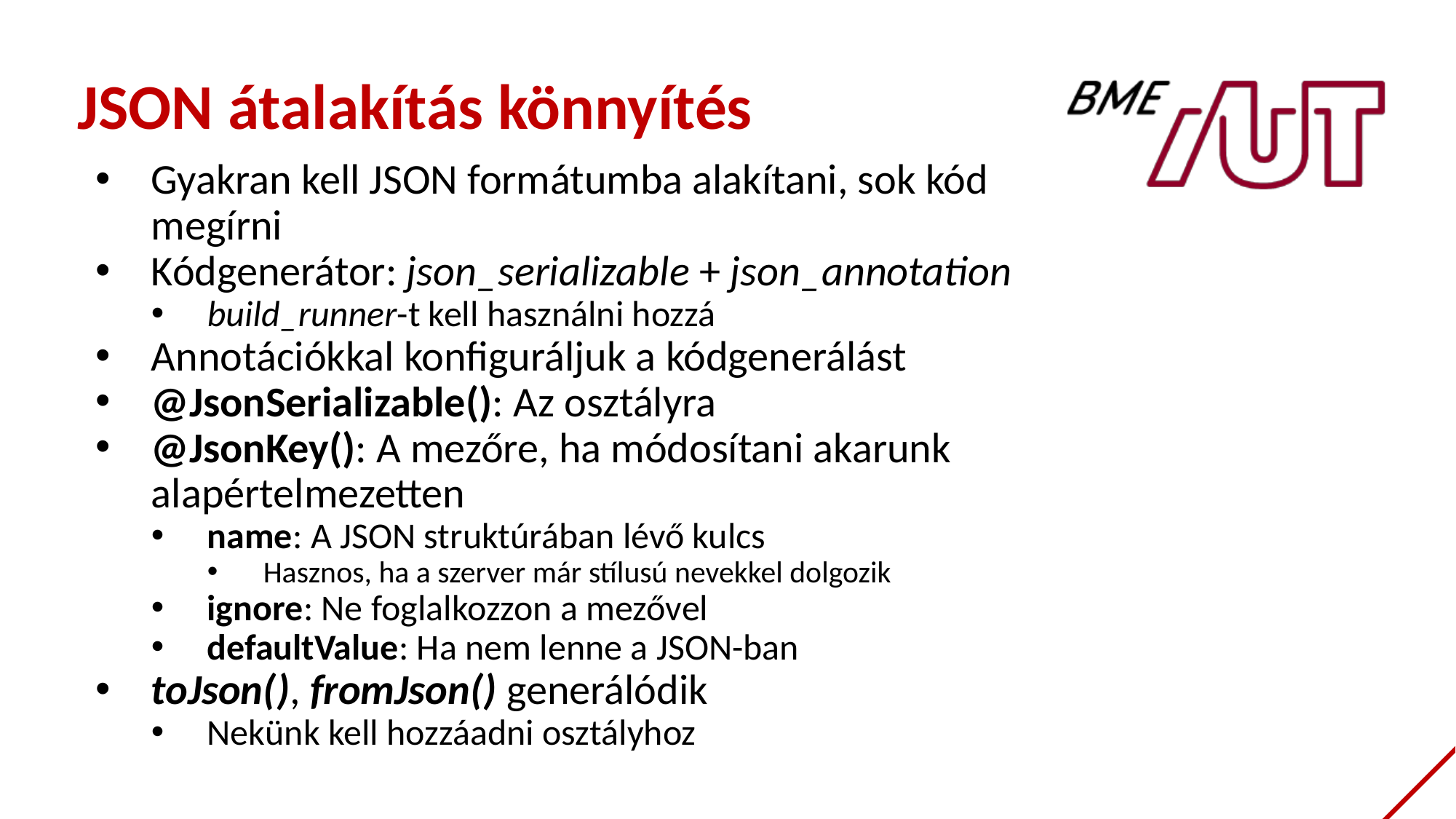

JSON átalakítás könnyítés
Gyakran kell JSON formátumba alakítani, sok kód megírni
Kódgenerátor: json_serializable + json_annotation
build_runner-t kell használni hozzá
Annotációkkal konfiguráljuk a kódgenerálást
@JsonSerializable(): Az osztályra
@JsonKey(): A mezőre, ha módosítani akarunk alapértelmezetten
name: A JSON struktúrában lévő kulcs
Hasznos, ha a szerver már stílusú nevekkel dolgozik
ignore: Ne foglalkozzon a mezővel
defaultValue: Ha nem lenne a JSON-ban
toJson(), fromJson() generálódik
Nekünk kell hozzáadni osztályhoz